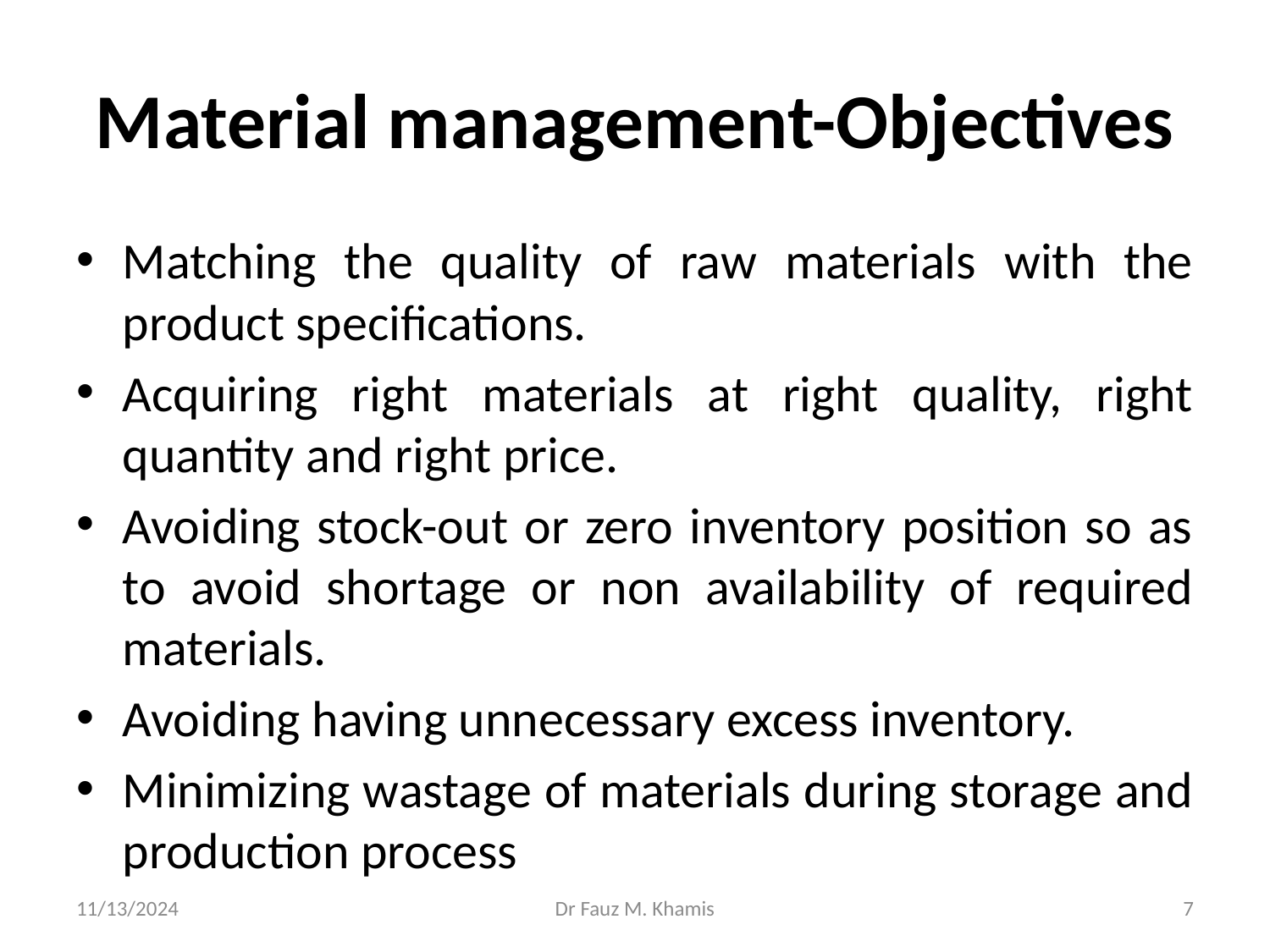

# Material management-Objectives
Matching the quality of raw materials with the product specifications.
Acquiring right materials at right quality, right quantity and right price.
Avoiding stock-out or zero inventory position so as to avoid shortage or non availability of required materials.
Avoiding having unnecessary excess inventory.
Minimizing wastage of materials during storage and production process
11/13/2024
Dr Fauz M. Khamis
7